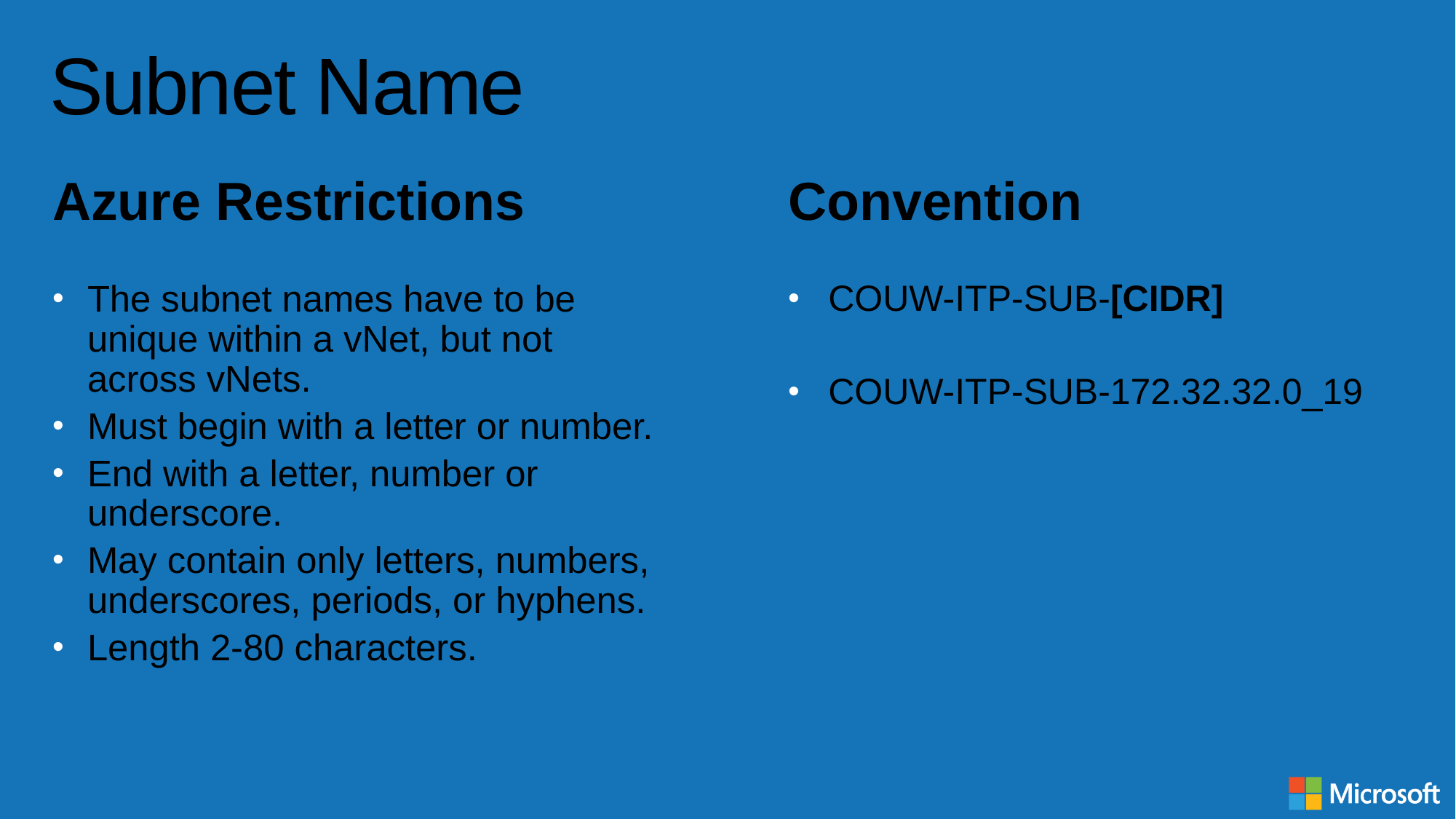

# Subnet Name
Azure Restrictions
Convention
The subnet names have to be unique within a vNet, but not across vNets.
Must begin with a letter or number.
End with a letter, number or underscore.
May contain only letters, numbers, underscores, periods, or hyphens.
Length 2-80 characters.

COUW-ITP-SUB-[CIDR]

COUW-ITP-SUB-172.32.32.0_19